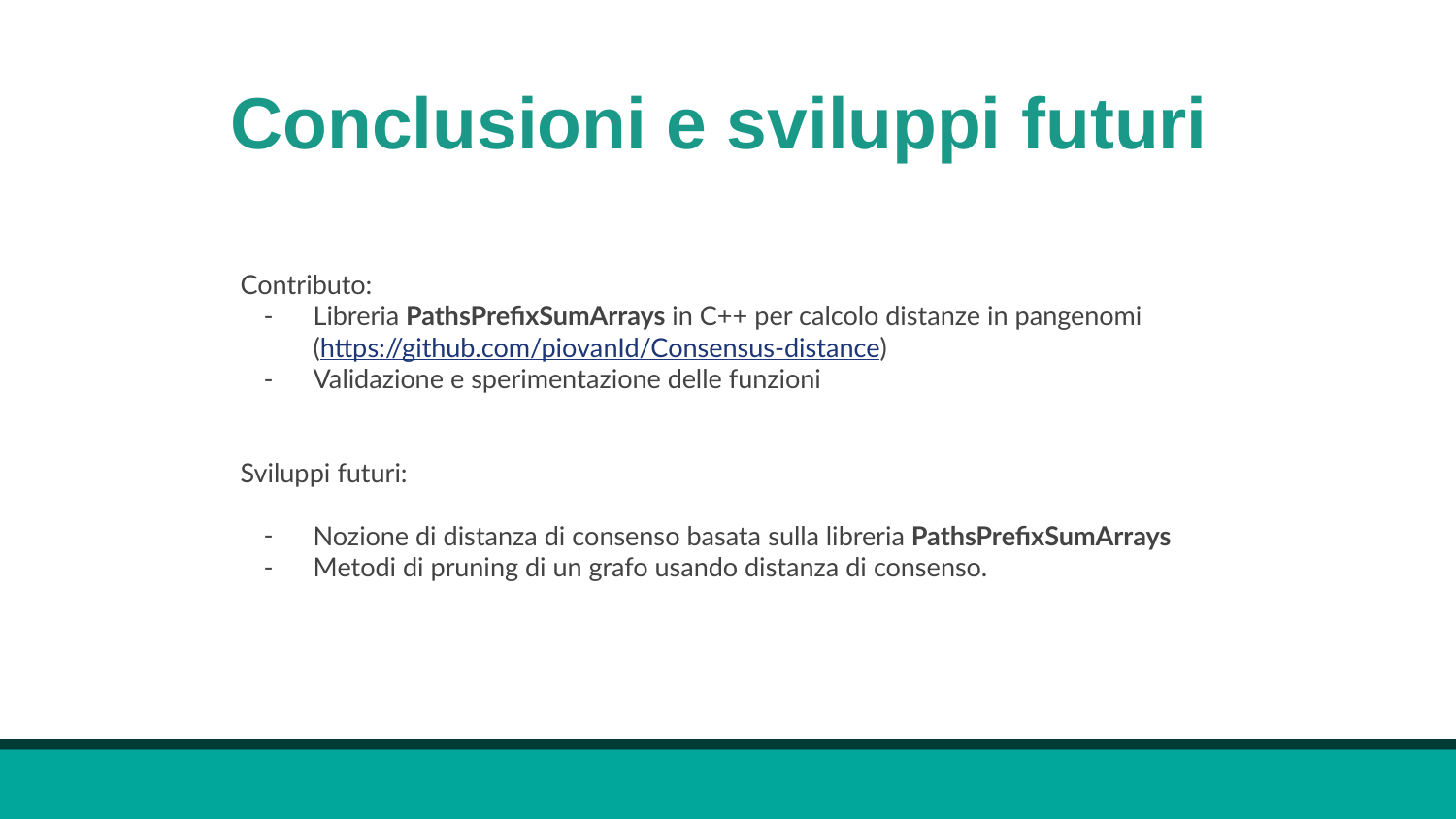

Conclusioni e sviluppi futuri
Contributo:
Libreria PathsPrefixSumArrays in C++ per calcolo distanze in pangenomi
(https://github.com/piovanId/Consensus-distance)
Validazione e sperimentazione delle funzioni

Sviluppi futuri:

Nozione di distanza di consenso basata sulla libreria PathsPrefixSumArrays
Metodi di pruning di un grafo usando distanza di consenso.